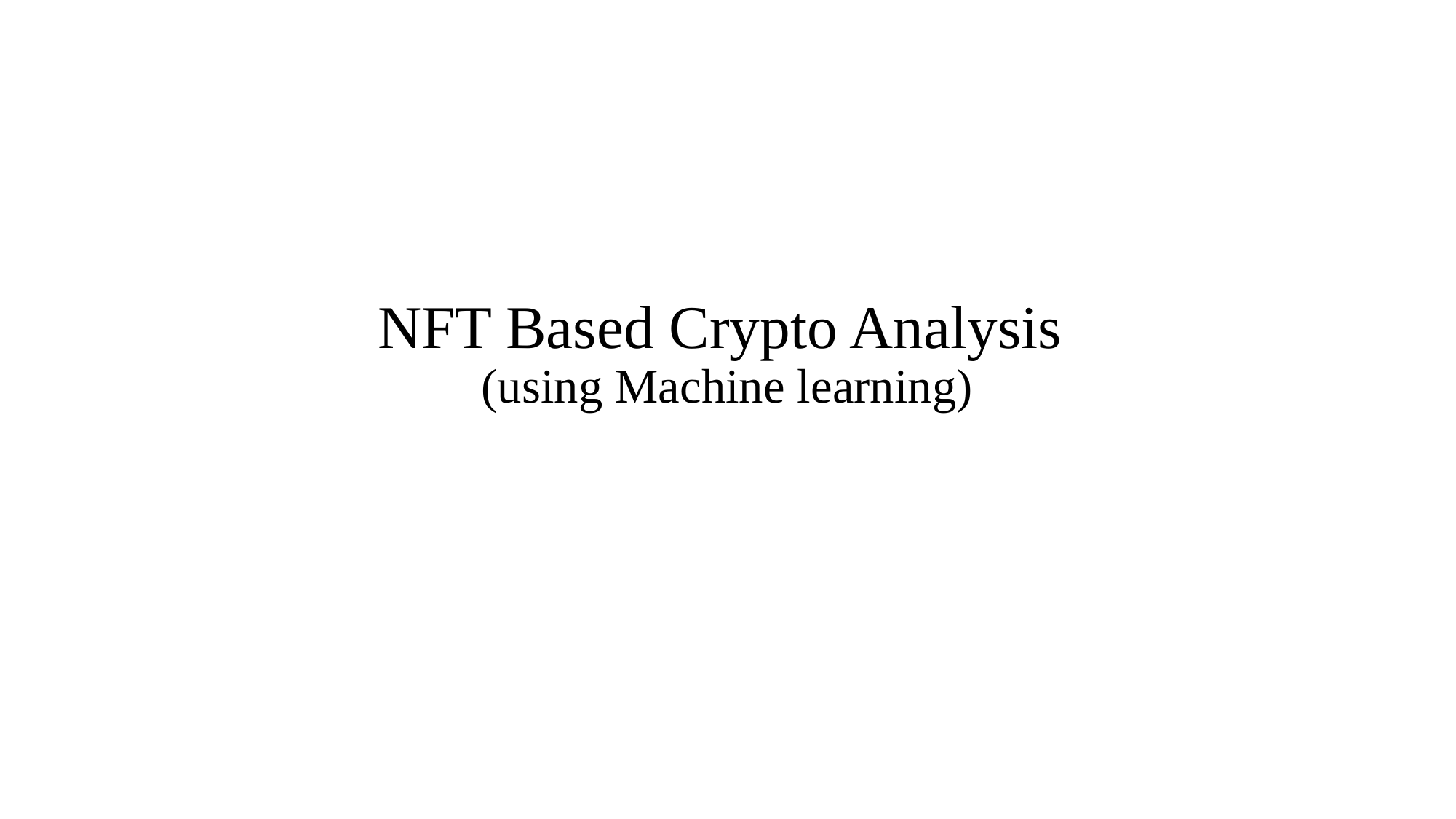

# NFT Based Crypto Analysis (using Machine learning)